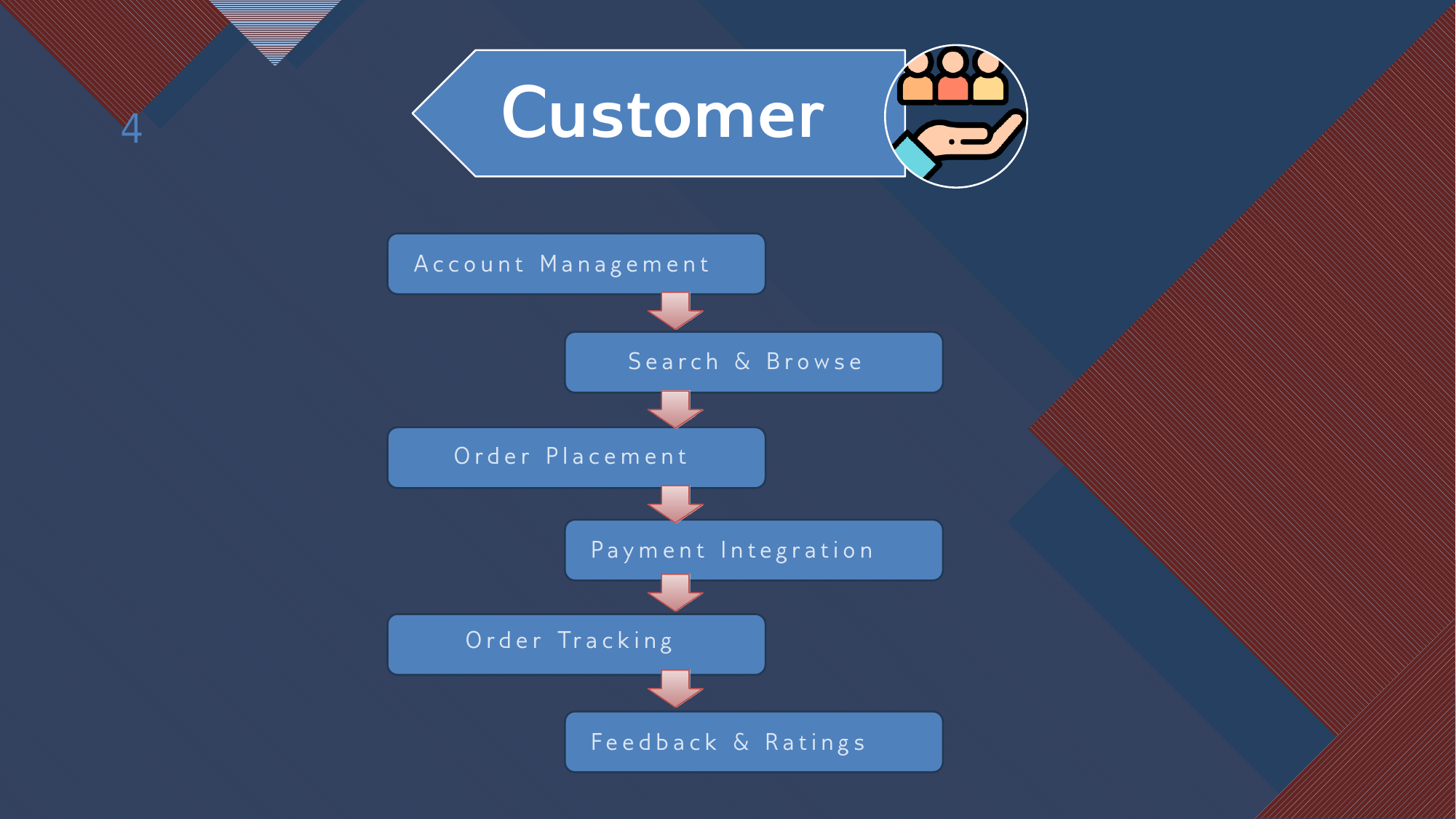

Customer
4

Account Management

Search & Browse

Order Placement

Payment Integration

Order Tracking

Feedback & Ratings